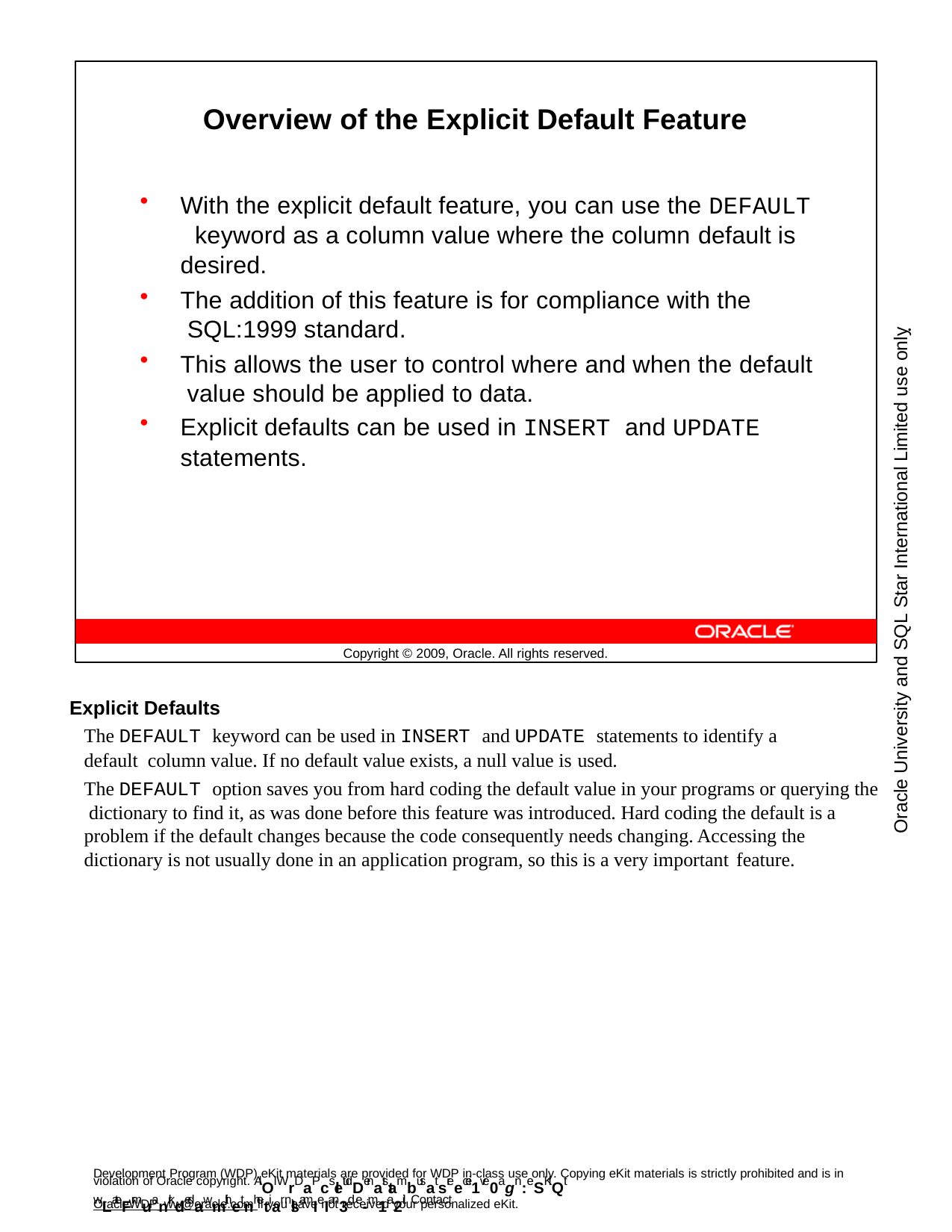

Overview of the Explicit Default Feature

With the explicit default feature, you can use the DEFAULT  keyword as a column value where the column default is  desired.
The addition of this feature is for compliance with the  SQL:1999 standard.
This allows the user to control where and when the default  value should be applied to data.
Explicit defaults can be used in INSERT and UPDATE
statements.
Oracle University and SQL Star International Limited use onlyฺ
Copyright © 2009, Oracle. All rights reserved.

Explicit Defaults
The DEFAULT keyword can be used in INSERT and UPDATE statements to identify a default  column value. If no default value exists, a null value is used.
The DEFAULT option saves you from hard coding the default value in your programs or querying the  dictionary to find it, as was done before this feature was introduced. Hard coding the default is a  problem if the default changes because the code consequently needs changing. Accessing the  dictionary is not usually done in an application program, so this is a very important feature.
Development Program (WDP) eKit materials are provided for WDP in-class use only. Copying eKit materials is strictly prohibited and is in
violation of Oracle copyright. AlOl WrDaPcsletudDenatstambusat sreecei1ve0agn:eSKiQt wLateFrmuanrkdedawmithetnhetiar nlsamIeI an3d e-m1a2il. Contact
OracleWDP_ww@oracle.com if you have not received your personalized eKit.